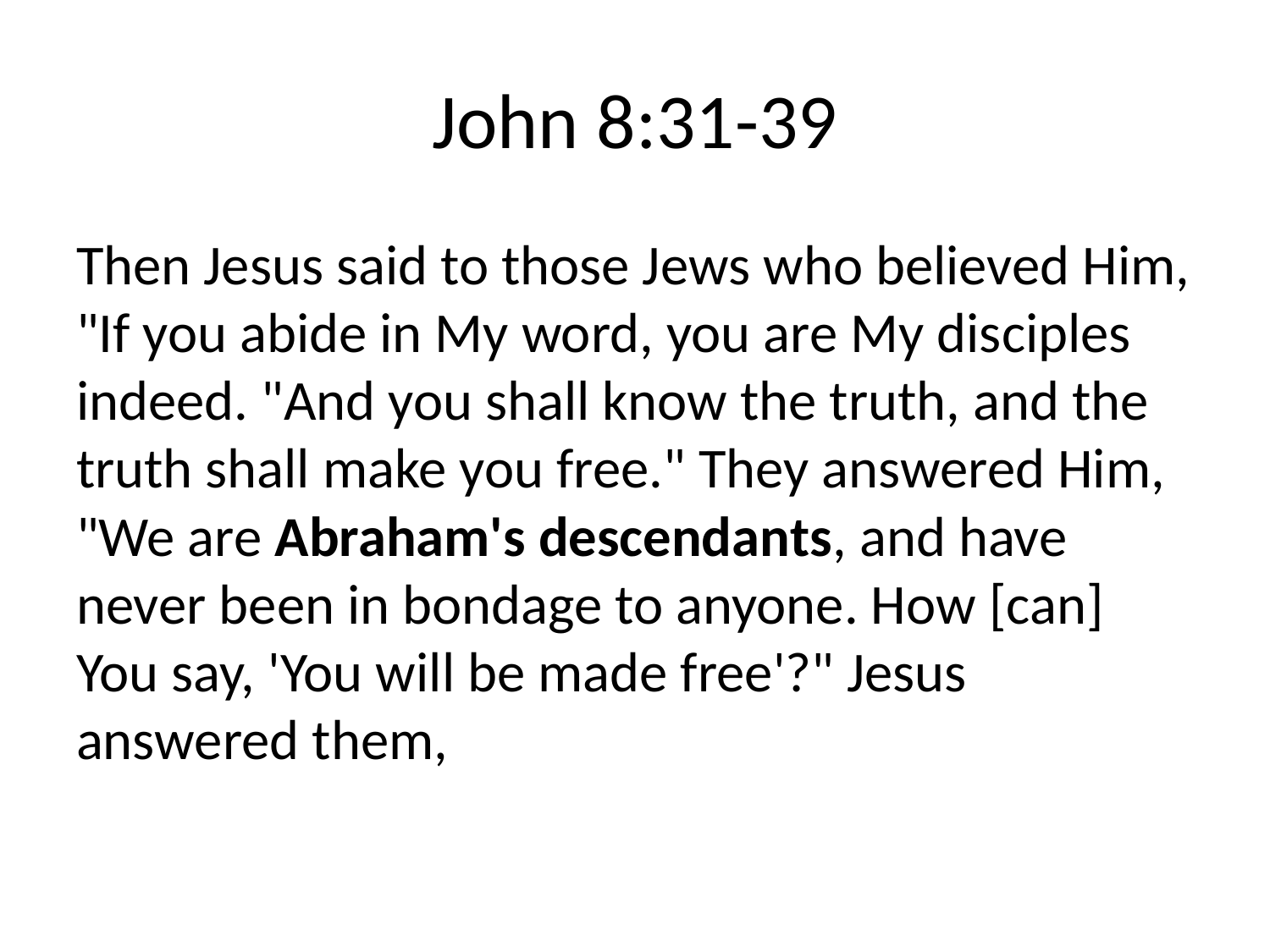

# John 8:31-39
Then Jesus said to those Jews who believed Him, "If you abide in My word, you are My disciples indeed. "And you shall know the truth, and the truth shall make you free." They answered Him, "We are Abraham's descendants, and have never been in bondage to anyone. How [can] You say, 'You will be made free'?" Jesus answered them,